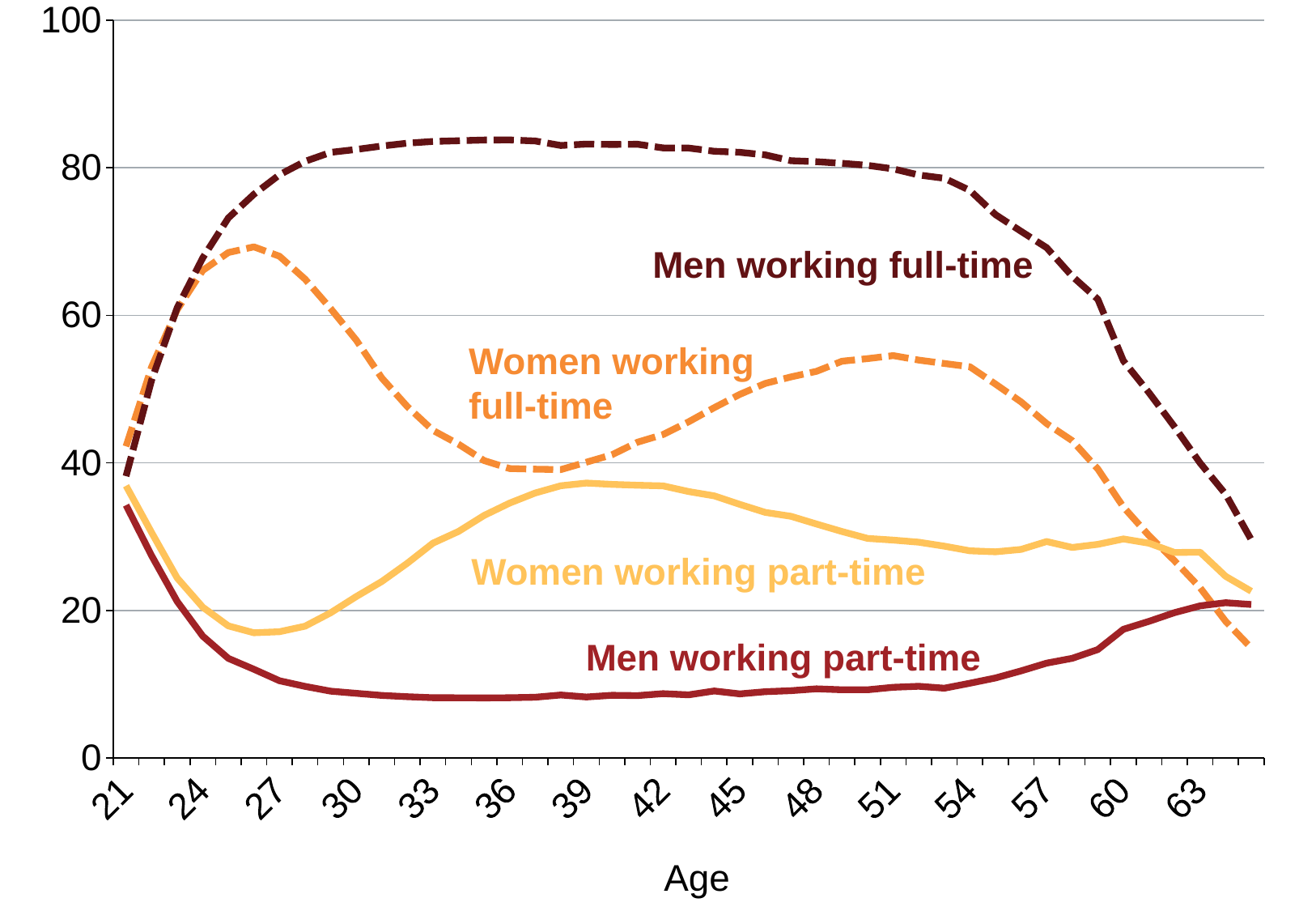

### Chart

| Category | Full-time Female | Part-time Female | Full-time Male | Part-time Male |
|---|---|---|---|---|
| 21.0 | 42.23124154438548 | 36.8924966177542 | 38.1953252400797 | 34.26345352418916 |
| 22.0 | 52.99813780260708 | 30.55400372439478 | 51.20491293532338 | 27.41759950248755 |
| 23.0 | 60.74728398822212 | 24.4018005212035 | 61.01749317926482 | 21.21649815438933 |
| 24.0 | 66.07541442218957 | 20.43689175917383 | 67.77513144295116 | 16.51462724127084 |
| 25.0 | 68.5041782729803 | 17.90250696378828 | 73.1914715368823 | 13.500607380723 |
| 26.0 | 69.27710843373467 | 16.96743305098109 | 76.39648205371967 | 12.02361144124871 |
| 27.0 | 68.0013135957157 | 17.10958419643308 | 79.04327158863697 | 10.46893273474931 |
| 28.0 | 64.89757914338918 | 17.85994315397432 | 80.86241861457972 | 9.702209414024974 |
| 29.0 | 60.90604026845637 | 19.67641418983701 | 82.07993872292982 | 9.05229440846738 |
| 30.0 | 56.64594788429343 | 21.87664355725556 | 82.4761445451101 | 8.763650142960481 |
| 31.0 | 51.50434803555512 | 23.92262664707441 | 82.9413620272686 | 8.48200203287652 |
| 32.0 | 47.62042948345908 | 26.40017411491583 | 83.32813528779839 | 8.303011401046538 |
| 33.0 | 44.40482586821644 | 29.12128168807698 | 83.56000702864168 | 8.170795993674222 |
| 34.0 | 42.53465443186233 | 30.70577899258102 | 83.6609209299112 | 8.16263083353484 |
| 35.0 | 40.31307276960406 | 32.86768712537751 | 83.75188692191576 | 8.137779607520242 |
| 36.0 | 39.22674872997264 | 34.55207112153184 | 83.76951101306861 | 8.168722216651627 |
| 37.0 | 39.13780576410753 | 35.91184306127369 | 83.62404066580287 | 8.236154025050663 |
| 38.0 | 39.08316680940145 | 36.88980873536954 | 83.01997458372706 | 8.540519404346835 |
| 39.0 | 40.09395184967704 | 37.26834997064004 | 83.20538635791573 | 8.268311099924484 |
| 40.0 | 41.0954004625766 | 37.0824292424712 | 83.15300407331975 | 8.499872708757637 |
| 41.0 | 42.79761114797611 | 36.96350364963504 | 83.18587070748103 | 8.45113393674362 |
| 42.0 | 43.83238518107396 | 36.87526016372971 | 82.68859140578316 | 8.717191946874646 |
| 43.0 | 45.56706619285671 | 36.10793230139132 | 82.67126590260006 | 8.560513334075145 |
| 44.0 | 47.4760116812681 | 35.52517570039476 | 82.22783825816457 | 9.08242612752722 |
| 45.0 | 49.27753189273626 | 34.37255922936735 | 82.08844150248667 | 8.687477967960518 |
| 46.0 | 50.7757121840311 | 33.28206499933128 | 81.7366701203475 | 8.98222682712999 |
| 47.0 | 51.64499605988964 | 32.75873391121618 | 80.9460334387021 | 9.11756864836043 |
| 48.0 | 52.40219066671036 | 31.70891680057708 | 80.81871792908018 | 9.37045263077277 |
| 49.0 | 53.77798507462685 | 30.6869669509595 | 80.5992736077482 | 9.242584745762713 |
| 50.0 | 54.12908398476646 | 29.75880269927173 | 80.32222264743025 | 9.245723470207798 |
| 51.0 | 54.534503527792 | 29.53020134228188 | 79.84220599148537 | 9.580908487286646 |
| 52.0 | 53.93119549543349 | 29.24534779921719 | 79.01357827476035 | 9.716453674121405 |
| 53.0 | 53.47192759157117 | 28.70173949936358 | 78.5688644250329 | 9.45714171752224 |
| 54.0 | 53.01902701910029 | 28.07493492686146 | 76.91938003123873 | 10.132564379831 |
| 55.0 | 50.6754192911892 | 27.94262730515288 | 73.639736191261 | 10.84501236603463 |
| 56.0 | 48.26560951437067 | 28.26560951437053 | 71.3764852228367 | 11.80028310384764 |
| 57.0 | 45.3291721142086 | 29.33659482940407 | 69.16111010992971 | 12.85817264371959 |
| 58.0 | 43.00737443819001 | 28.53340315049963 | 65.27923410075216 | 13.51265101436061 |
| 59.0 | 39.16928278193673 | 28.9543588505192 | 62.17976552323054 | 14.69580740097457 |
| 60.0 | 34.01321904368481 | 29.6860477124858 | 53.8312614632155 | 17.44446708783371 |
| 61.0 | 30.14049226747985 | 29.11130472663907 | 49.51184759090187 | 18.5181276056784 |
| 62.0 | 26.72623389253572 | 27.85071723802577 | 44.87316496990832 | 19.69739580403848 |
| 63.0 | 23.06994230893887 | 27.89265573345434 | 39.98362285781117 | 20.61765221968767 |
| 64.0 | 18.52017079854694 | 24.61920846345038 | 35.74269803386748 | 21.0478463461757 |
| 65.0 | 14.90683229813665 | 22.60041407867495 | 29.58149779735682 | 20.80029368575624 |
Men working full-time
Women working full-time
Women working part-time
Men working part-time
Age